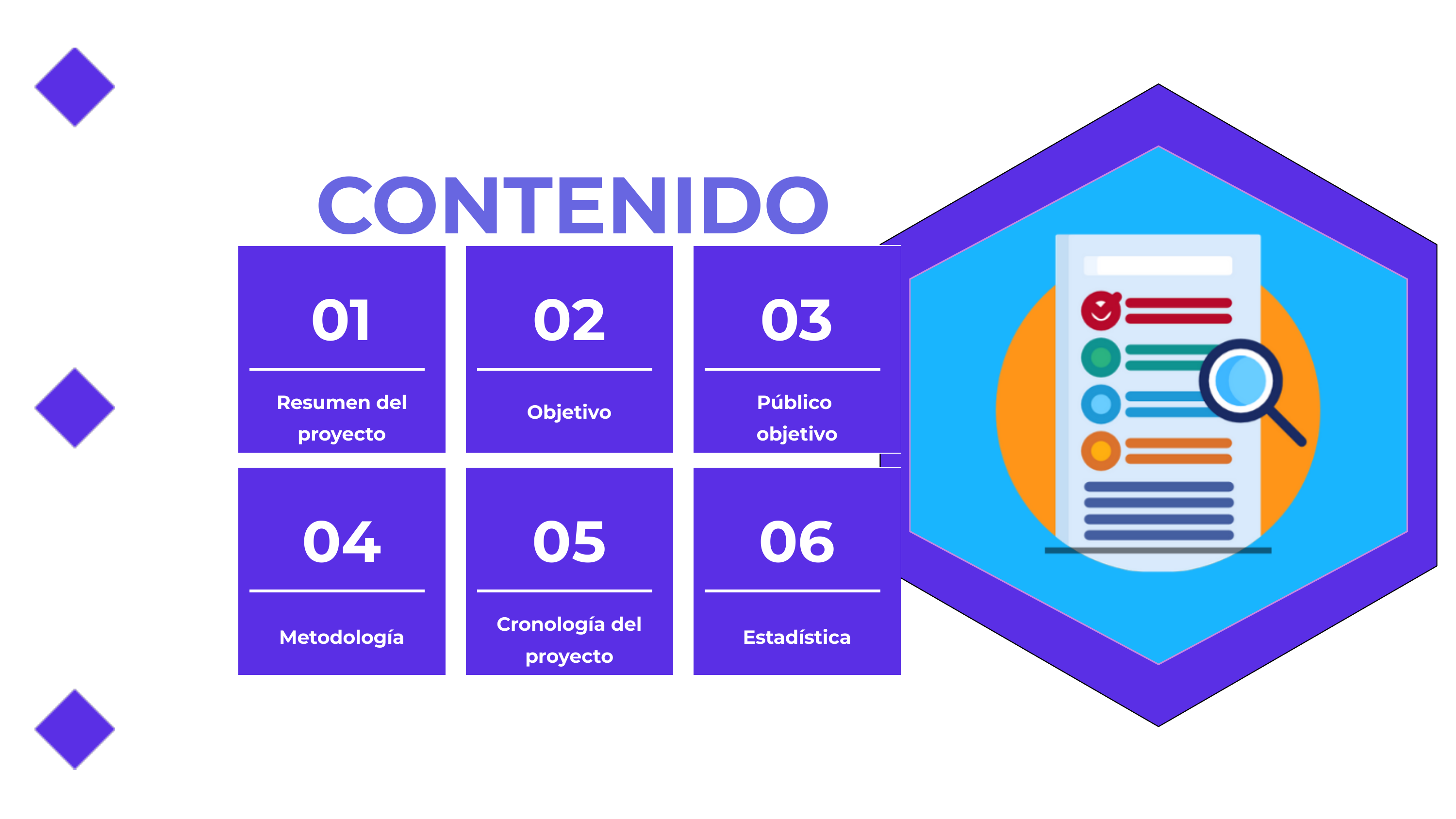

CONTENIDO

01
02
03
Resumen del proyecto
Público
objetivo
Objetivo

04
05
06
Cronología del proyecto
Metodología
Estadística